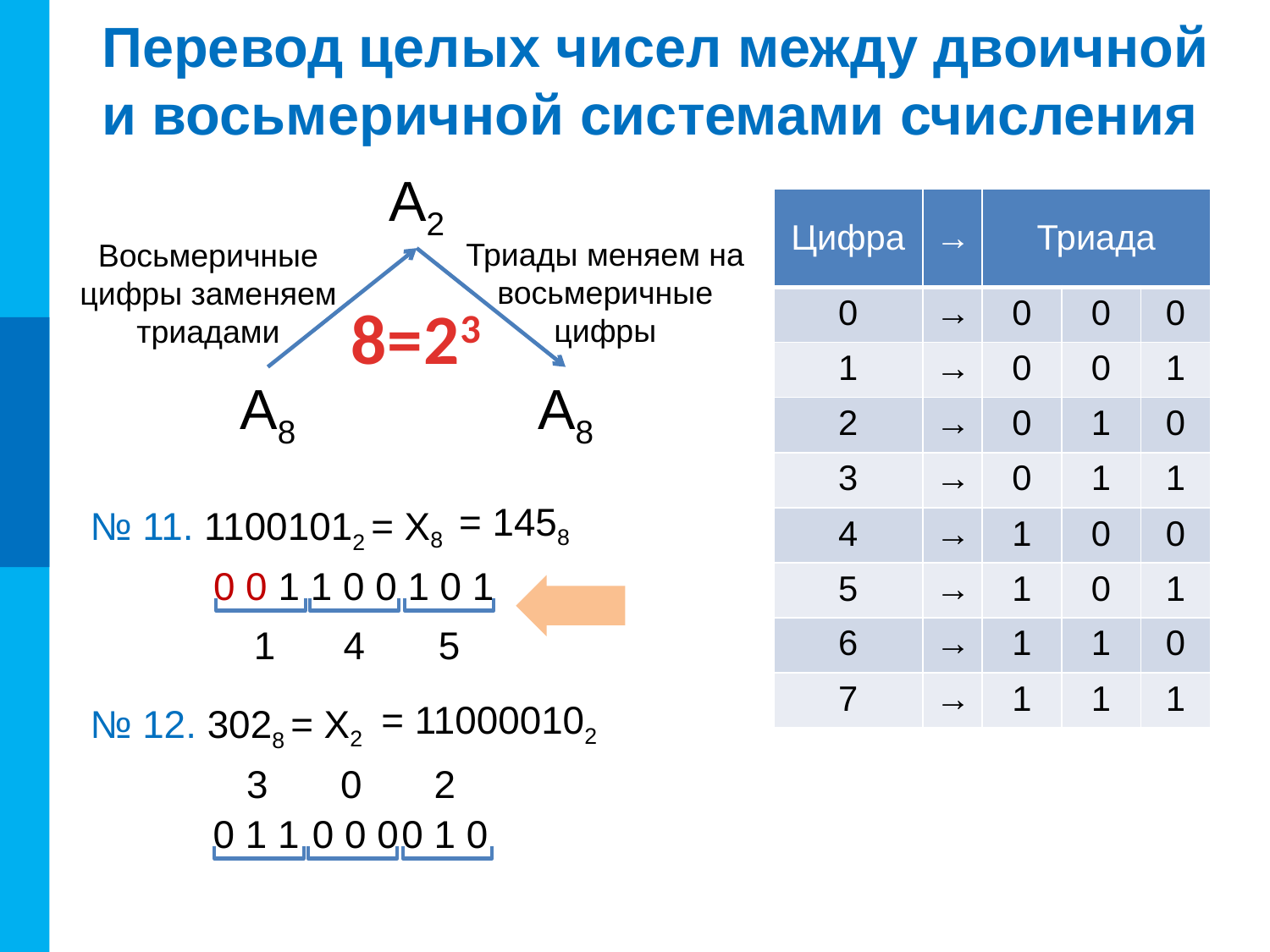

# Перевод целых чисел между двоичной и восьмеричной системами счисления
А2
| Цифра | → | Триада |  |  |
| --- | --- | --- | --- | --- |
| 0 | → | 0 | 0 | 0 |
| 1 | → | 0 | 0 | 1 |
| 2 | → | 0 | 1 | 0 |
| 3 | → | 0 | 1 | 1 |
| 4 | → | 1 | 0 | 0 |
| 5 | → | 1 | 0 | 1 |
| 6 | → | 1 | 1 | 0 |
| 7 | → | 1 | 1 | 1 |
| Цифра | → | Двоичный код |  |  |
| --- | --- | --- | --- | --- |
| 0 | → |  |  | 0 |
| 1 | → |  |  | 1 |
| 2 | → |  | 1 | 0 |
| 3 | → |  | 1 | 1 |
| 4 | → | 1 | 0 | 0 |
| 5 | → | 1 | 0 | 1 |
| 6 | → | 1 | 1 | 0 |
| 7 | → | 1 | 1 | 1 |
Триады меняем на восьмеричные цифры
Восьмеричные цифры заменяем триадами
8=23
А8
А8
= 1458
№ 11. 11001012 = Х8

 0 0 1 1 0 0 1 0 1

1
4
5
= 110000102
№ 12. 3028 = Х2

3
0
2
0 1 1
0 0 0
0 1 0